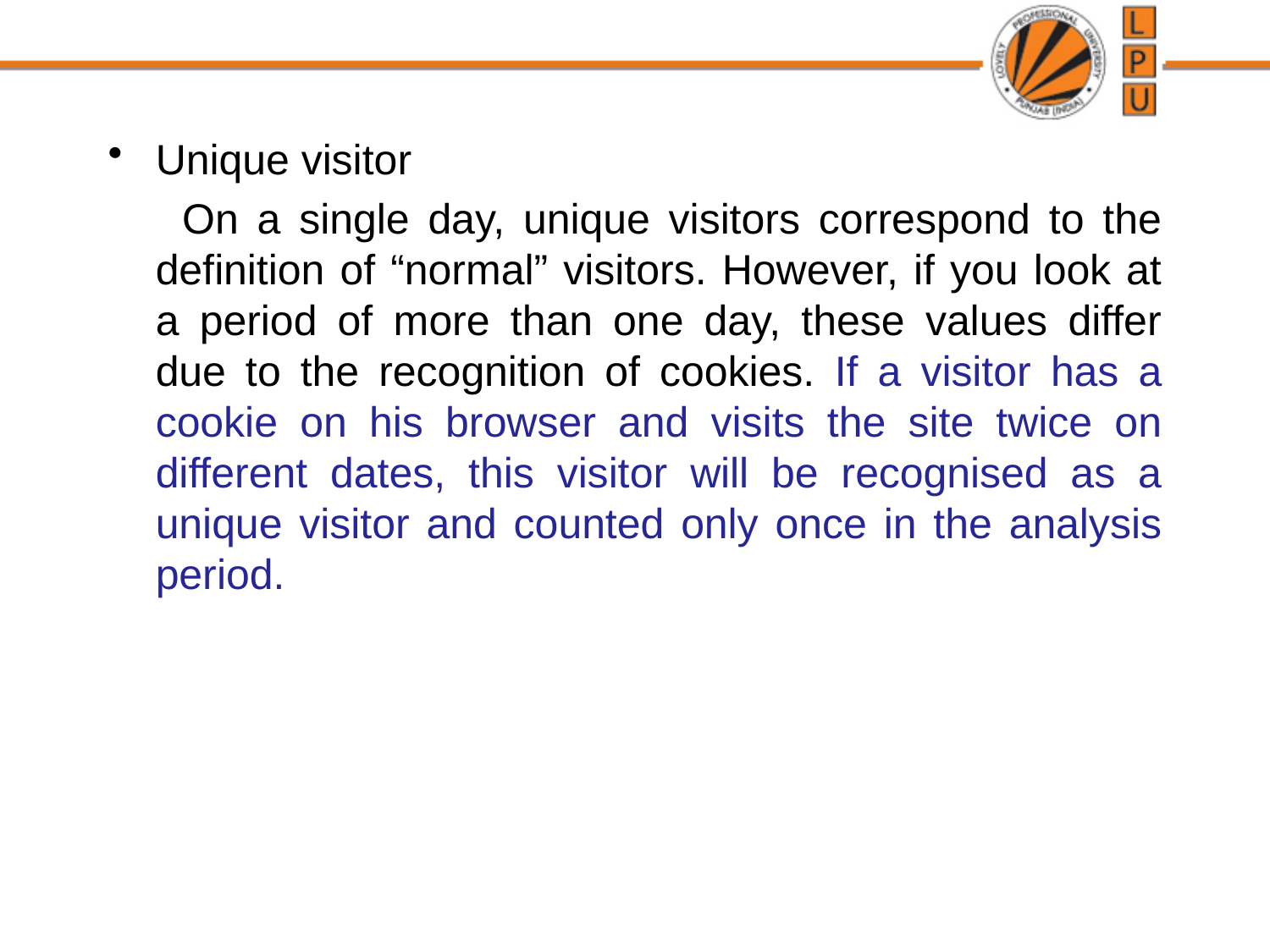

Unique visitor
    On a single day, unique visitors correspond to the definition of “normal” visitors. However, if you look at a period of more than one day, these values differ due to the recognition of cookies. If a visitor has a cookie on his browser and visits the site twice on different dates, this visitor will be recognised as a unique visitor and counted only once in the analysis period.